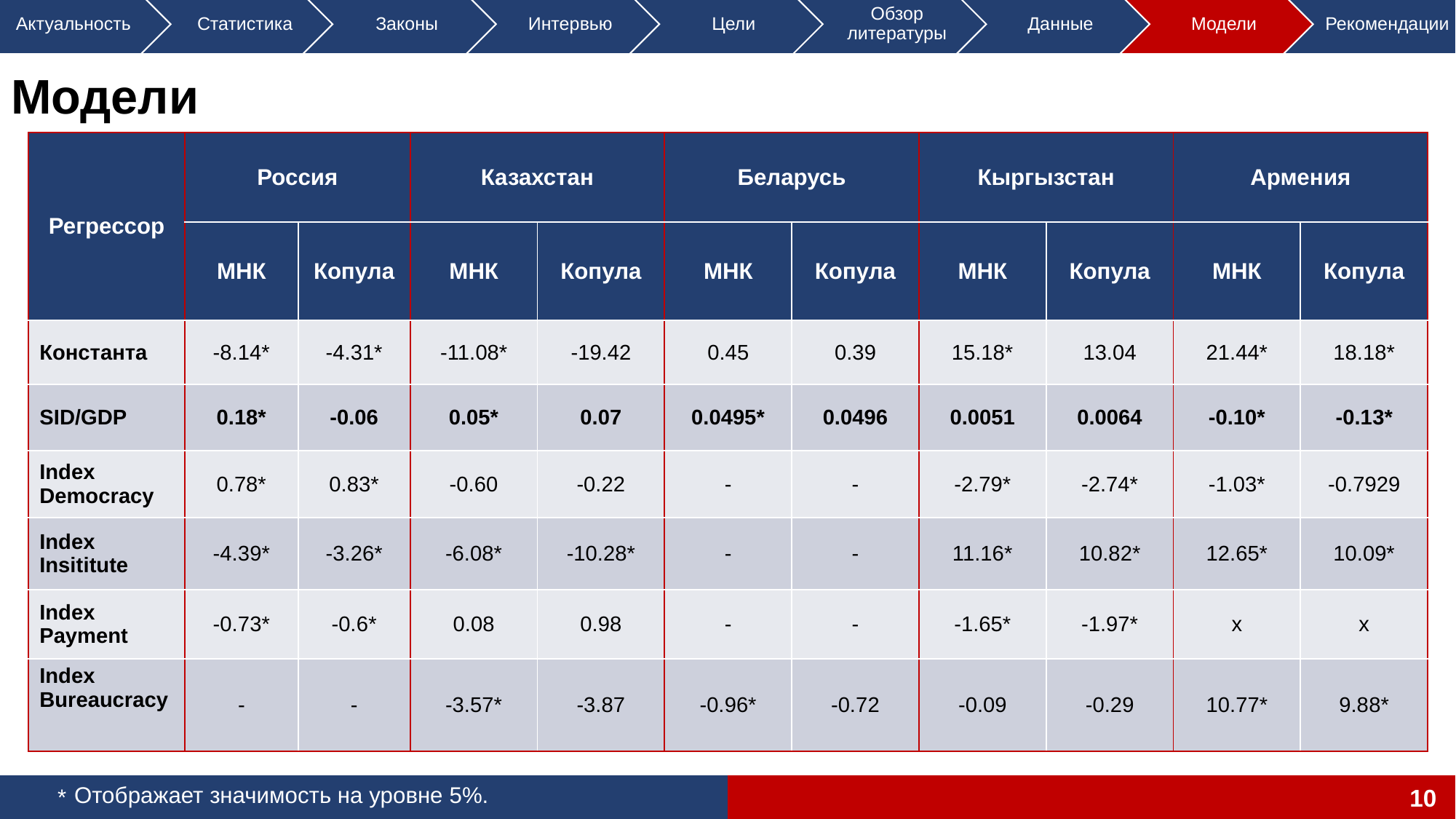

Актуальность
Статистика
Законы
Интервью
Цели
Обзор литературы
Данные
Модели
Рекомендации
Модели
| Регрессор | Россия |  | Казахстан |  | Беларусь |  | Кыргызстан |  | Армения |  |
| --- | --- | --- | --- | --- | --- | --- | --- | --- | --- | --- |
| Regressor | МНК | Копула | МНК | Копула | МНК | Копула | МНК | Копула | МНК | Копула |
| Константа | -8.14\* | -4.31\* | -11.08\* | -19.42 | 0.45 | 0.39 | 15.18\* | 13.04 | 21.44\* | 18.18\* |
| SID/GDP | 0.18\* | -0.06 | 0.05\* | 0.07 | 0.0495\* | 0.0496 | 0.0051 | 0.0064 | -0.10\* | -0.13\* |
| Index Democracy | 0.78\* | 0.83\* | -0.60 | -0.22 | - | - | -2.79\* | -2.74\* | -1.03\* | -0.7929 |
| Index Insititute | -4.39\* | -3.26\* | -6.08\* | -10.28\* | - | - | 11.16\* | 10.82\* | 12.65\* | 10.09\* |
| Index Payment | -0.73\* | -0.6\* | 0.08 | 0.98 | - | - | -1.65\* | -1.97\* | x | x |
| Index Bureaucracy | - | - | -3.57\* | -3.87 | -0.96\* | -0.72 | -0.09 | -0.29 | 10.77\* | 9.88\* |
Отображает значимость на уровне 5%.
*
10